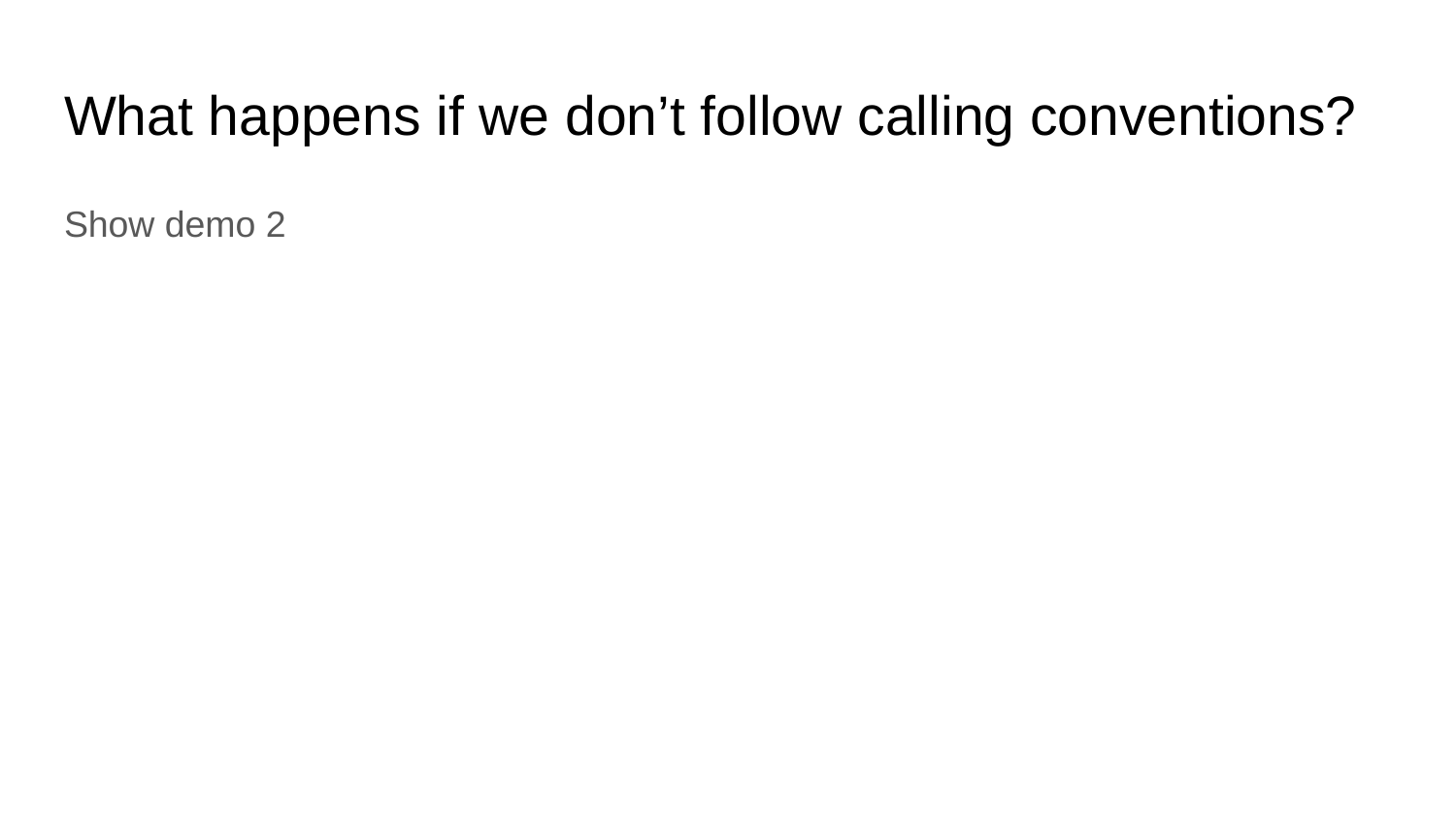

# What happens if we don’t follow calling conventions?
Show demo 2